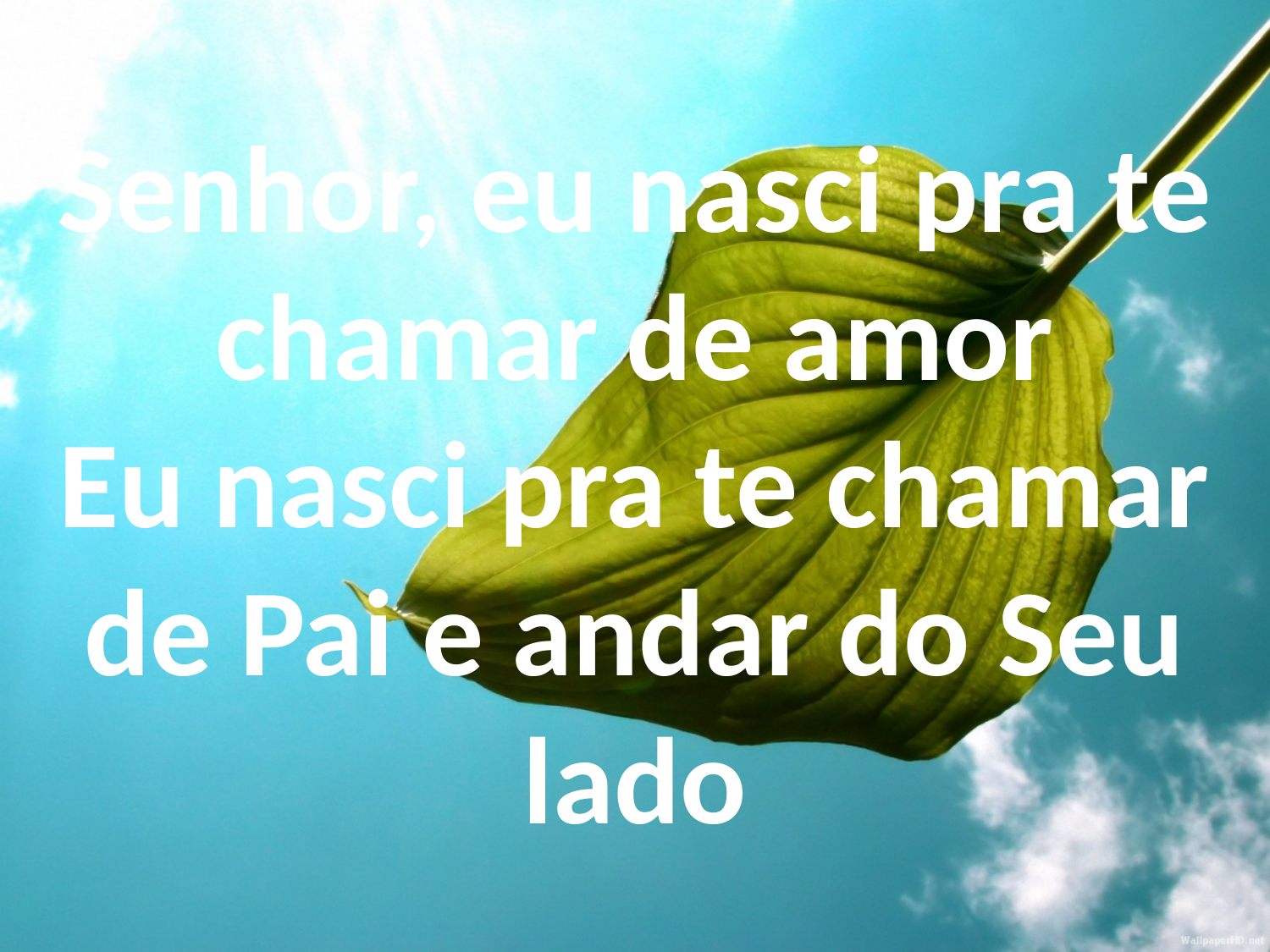

Senhor, eu nasci pra te chamar de amor
Eu nasci pra te chamar de Pai e andar do Seu lado